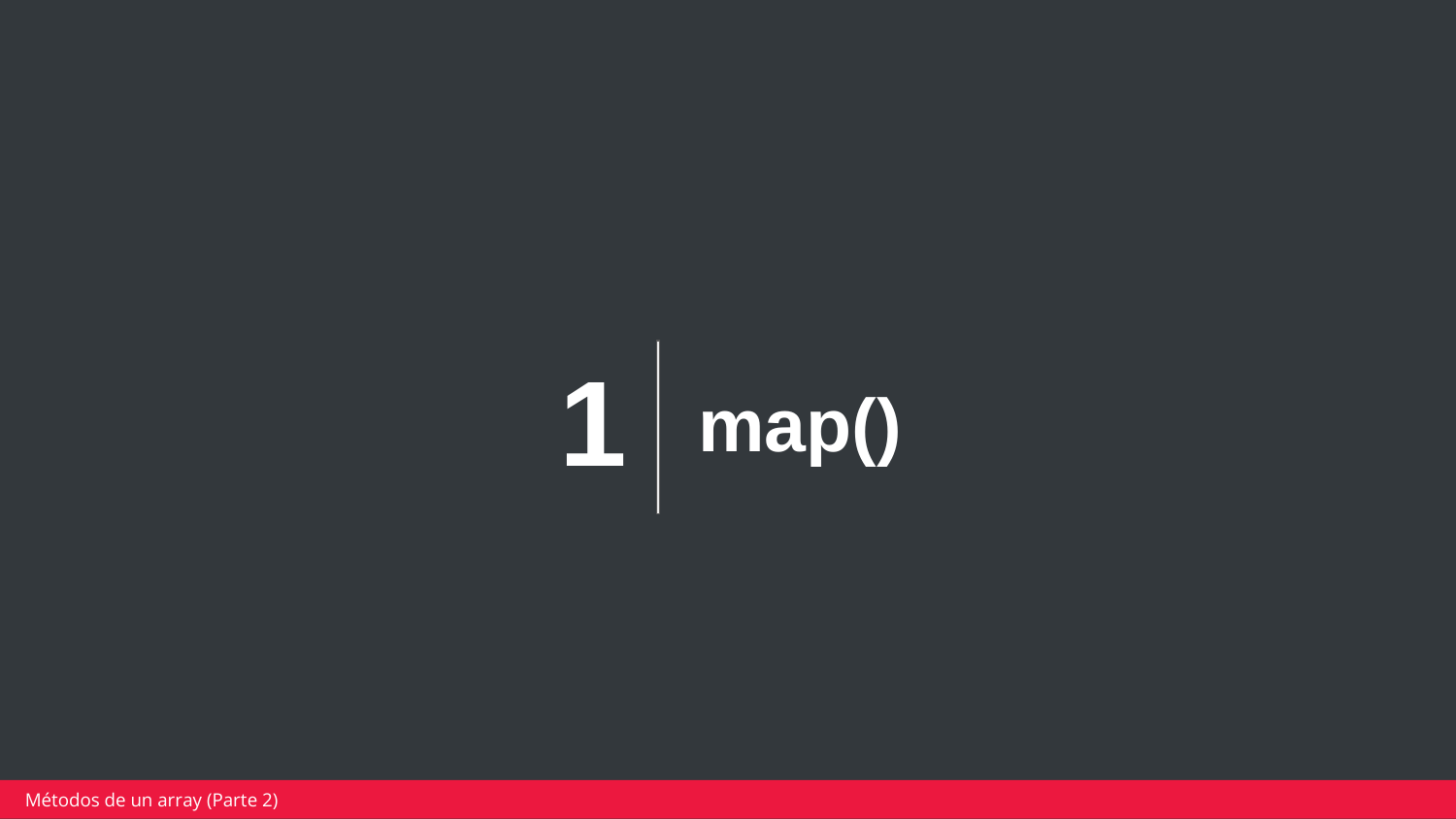

map()

1

Métodos de un array (Parte 2)